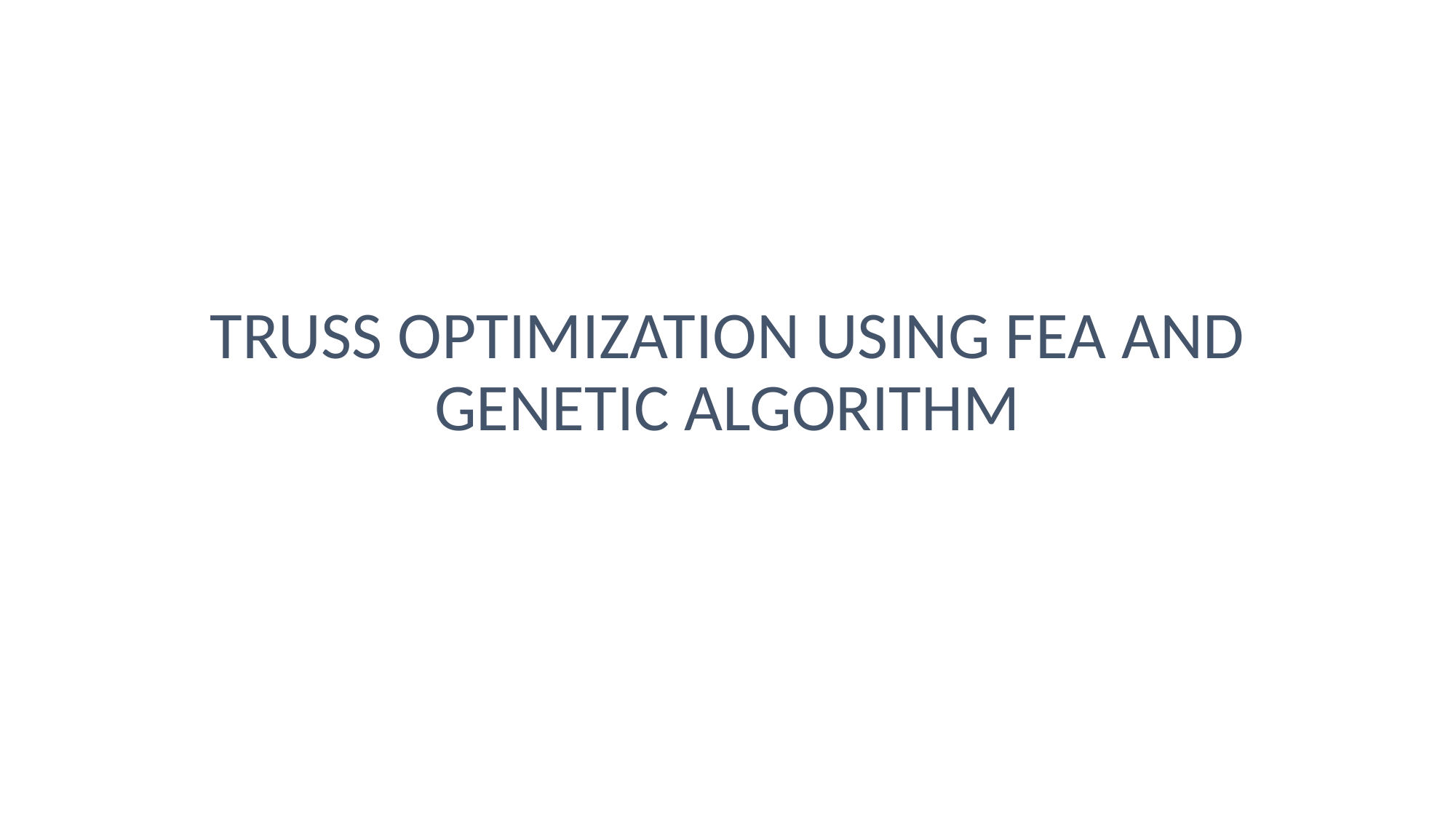

# TRUSS OPTIMIZATION USING FEA AND GENETIC ALGORITHM